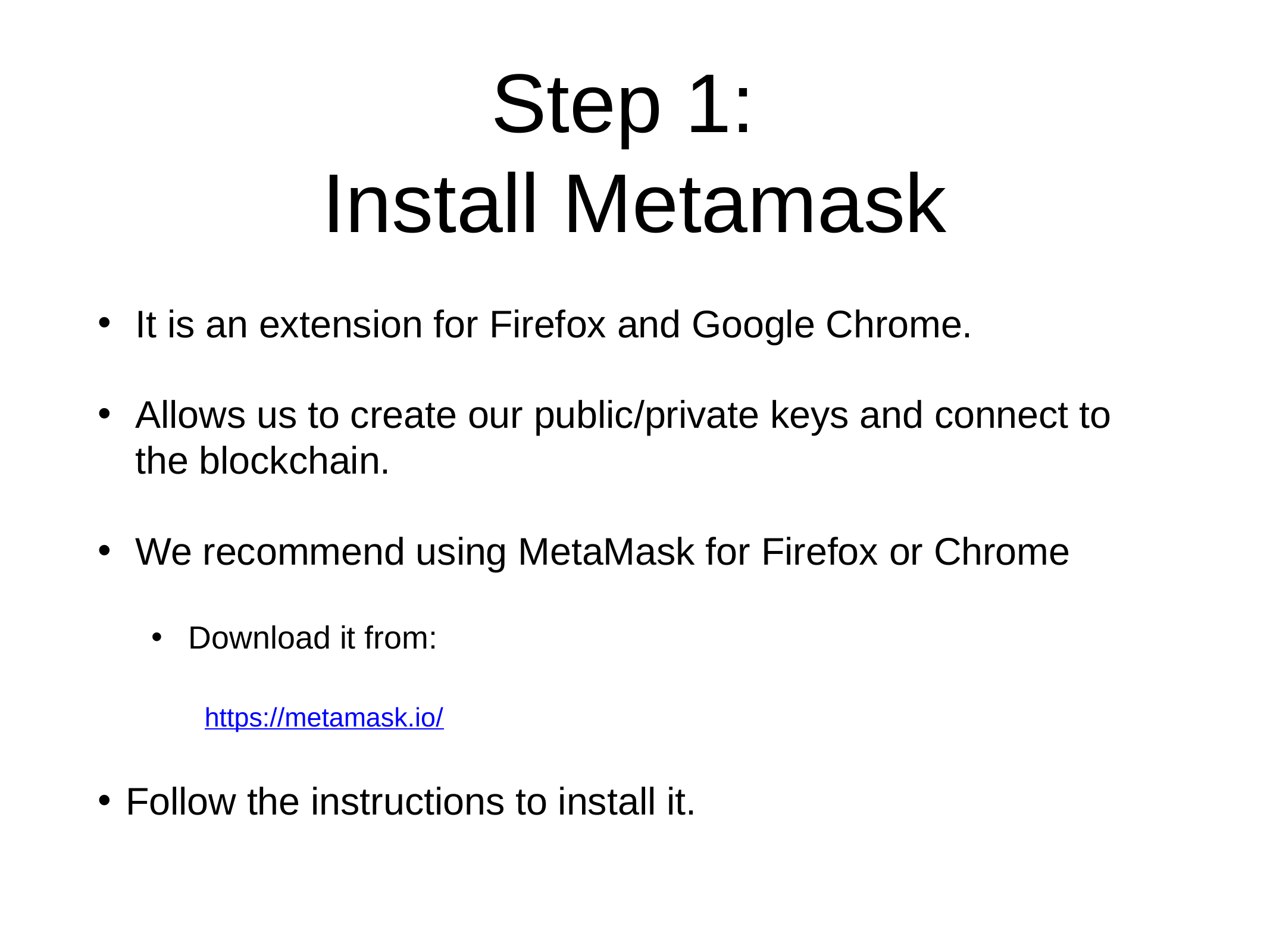

# Step 1:
Install Metamask
It is an extension for Firefox and Google Chrome.
Allows us to create our public/private keys and connect to the blockchain.
We recommend using MetaMask for Firefox or Chrome
Download it from:
https://metamask.io/
Follow the instructions to install it.